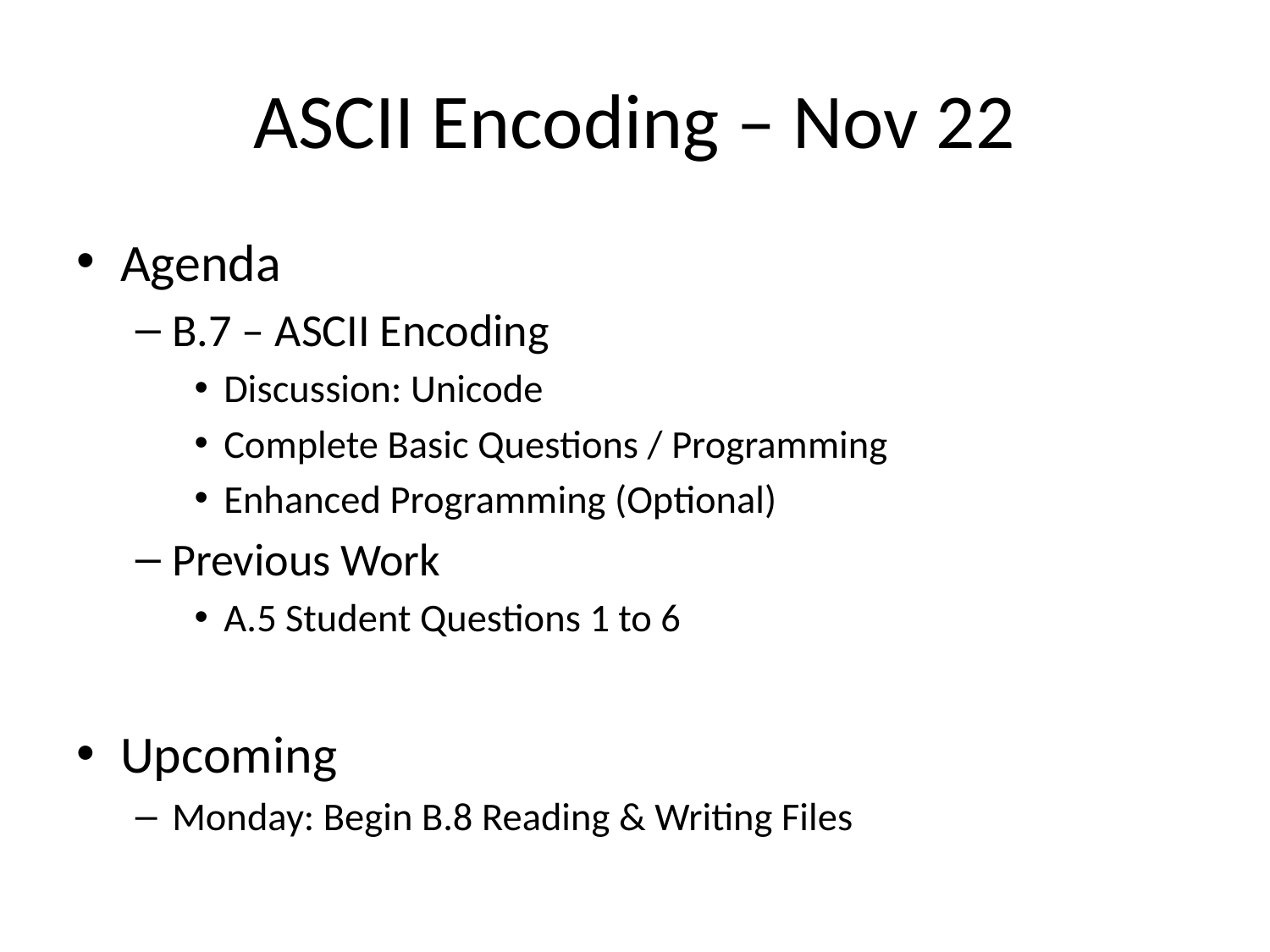

# ASCII Encoding – Nov 22
Agenda
B.7 – ASCII Encoding
Discussion: Unicode
Complete Basic Questions / Programming
Enhanced Programming (Optional)
Previous Work
A.5 Student Questions 1 to 6

Upcoming
Monday: Begin B.8 Reading & Writing Files